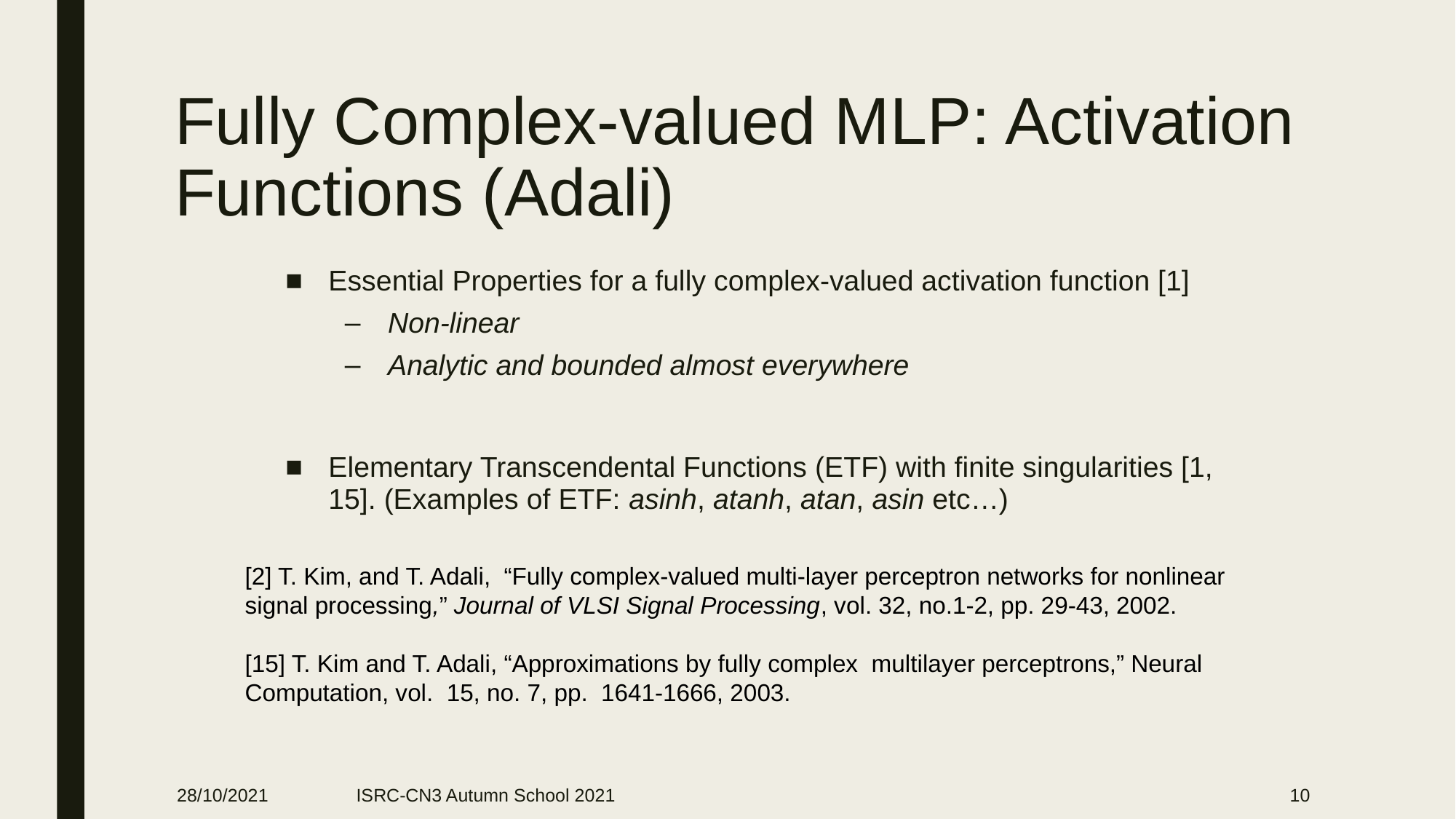

# Fully Complex-valued MLP: Activation Functions (Adali)

Essential Properties for a fully complex-valued activation function [1]
Non-linear
Analytic and bounded almost everywhere

Elementary Transcendental Functions (ETF) with finite singularities [1, 15]. (Examples of ETF: asinh, atanh, atan, asin etc…)

[2] T. Kim, and T. Adali,  “Fully complex-valued multi-layer perceptron networks for nonlinear signal processing,” Journal of VLSI Signal Processing, vol. 32, no.1-2, pp. 29-43, 2002.

[15] T. Kim and T. Adali, “Approximations by fully complex  multilayer perceptrons,” Neural Computation, vol.  15, no. 7, pp.  1641-1666, 2003.
28/10/2021
ISRC-CN3 Autumn School 2021
10